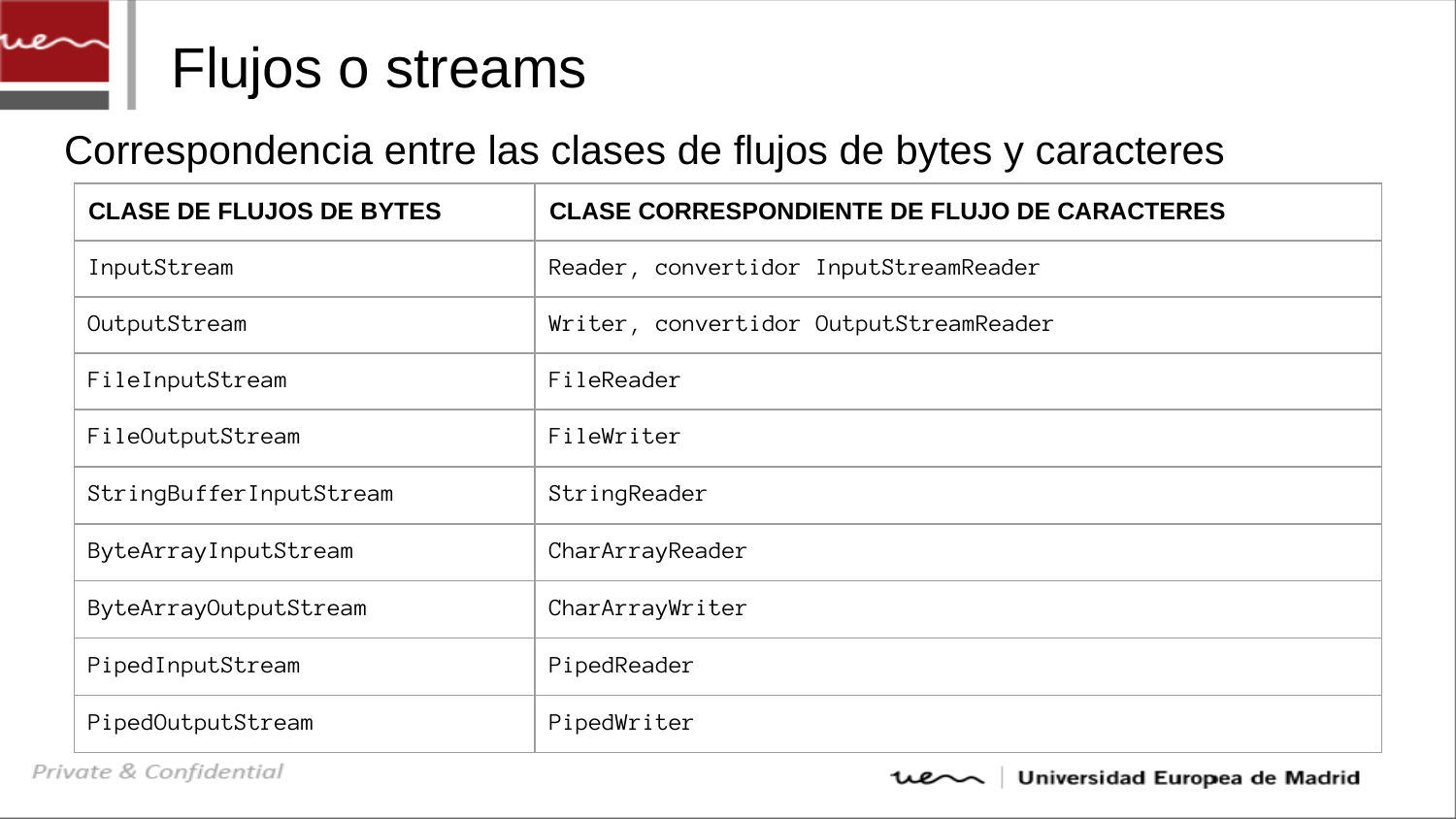

# Flujos o streams
Correspondencia entre las clases de flujos de bytes y caracteres

| CLASE DE FLUJOS DE BYTES | CLASE CORRESPONDIENTE DE FLUJO DE CARACTERES |
| --- | --- |
| InputStream | Reader, convertidor InputStreamReader |
| OutputStream | Writer, convertidor OutputStreamReader |
| FileInputStream | FileReader |
| FileOutputStream | FileWriter |
| StringBufferInputStream | StringReader |
| ByteArrayInputStream | CharArrayReader |
| ByteArrayOutputStream | CharArrayWriter |
| PipedInputStream | PipedReader |
| PipedOutputStream | PipedWriter |